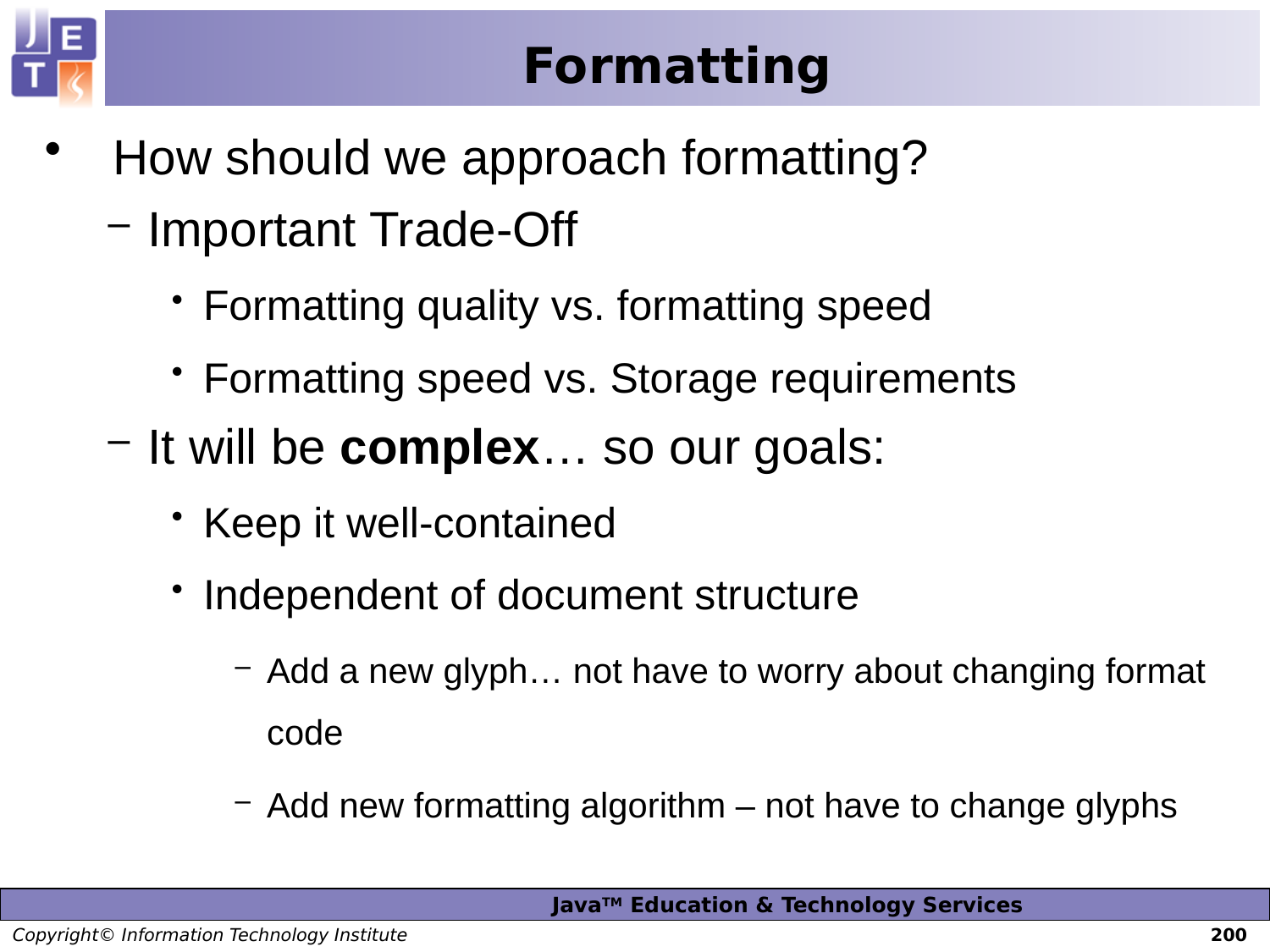

# Formatting
How should we approach formatting?
Important Trade-Off
Formatting quality vs. formatting speed
Formatting speed vs. Storage requirements
It will be complex… so our goals:
Keep it well-contained
Independent of document structure
Add a new glyph… not have to worry about changing format code
Add new formatting algorithm – not have to change glyphs